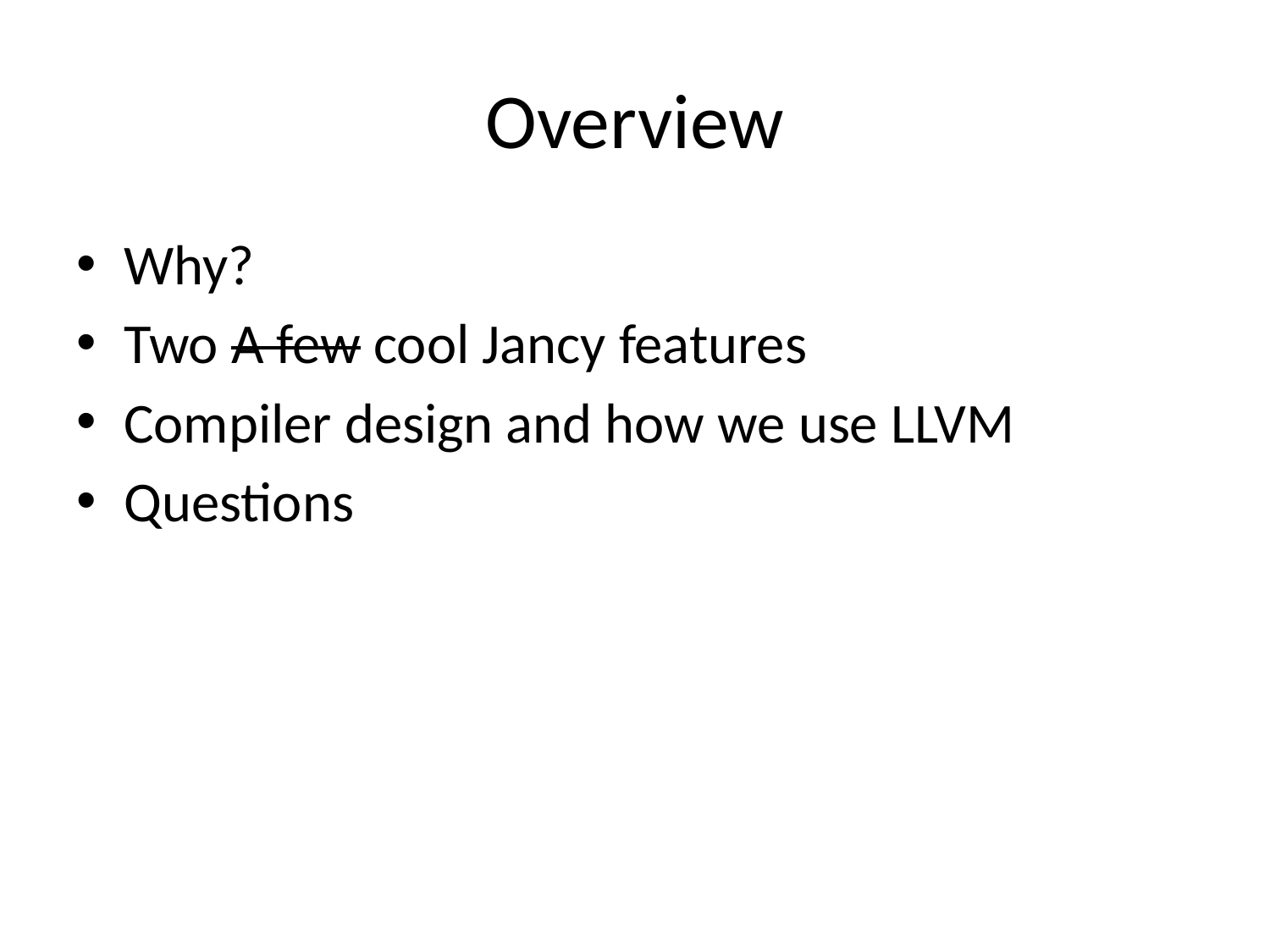

# Overview
Why?
Two A few cool Jancy features
Compiler design and how we use LLVM
Questions